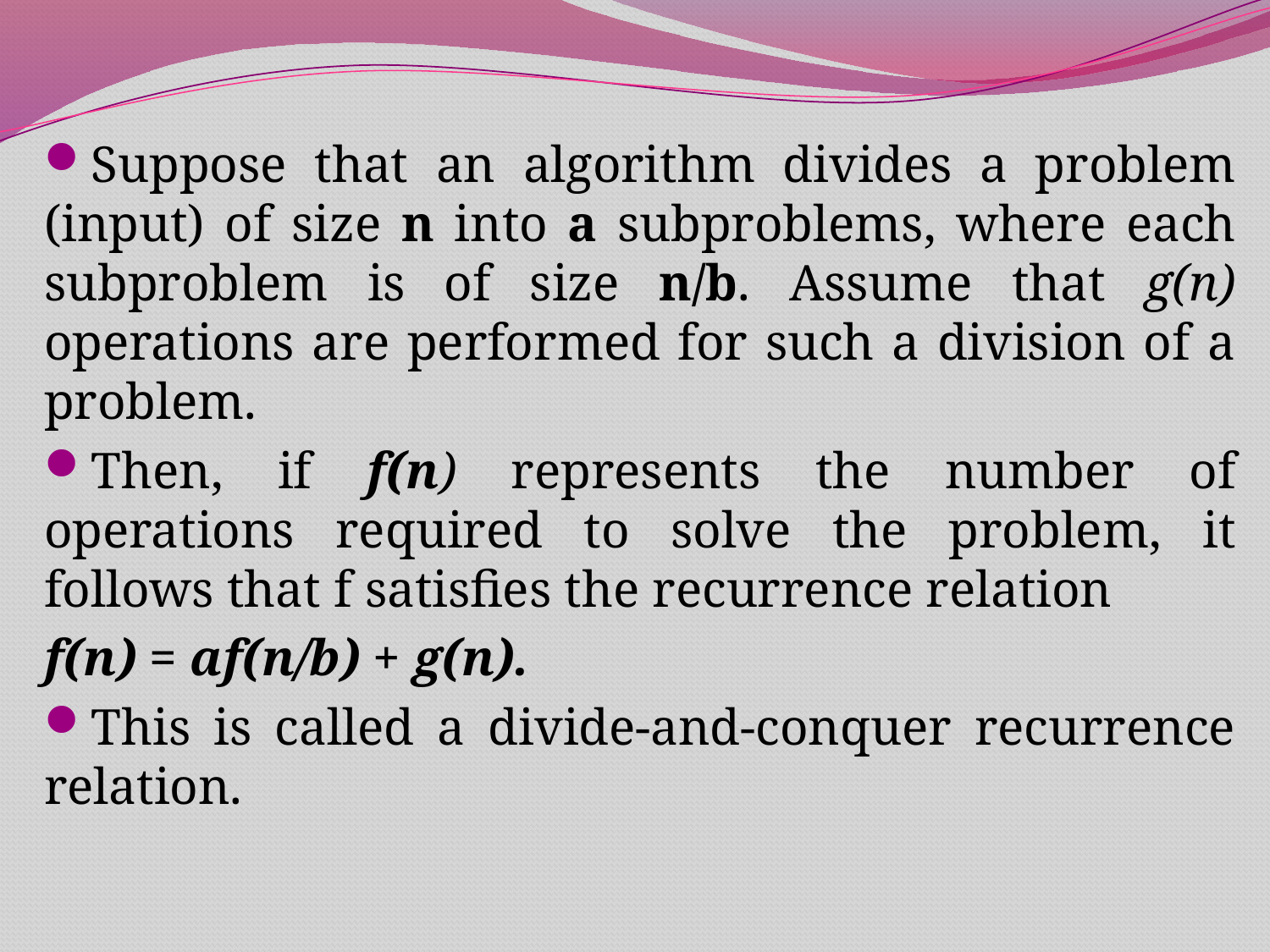

Suppose that an algorithm divides a problem (input) of size n into a subproblems, where each subproblem is of size n/b. Assume that g(n) operations are performed for such a division of a problem.
Then, if f(n) represents the number of operations required to solve the problem, it follows that f satisfies the recurrence relation
f(n) = af(n/b) + g(n).
This is called a divide-and-conquer recurrence relation.